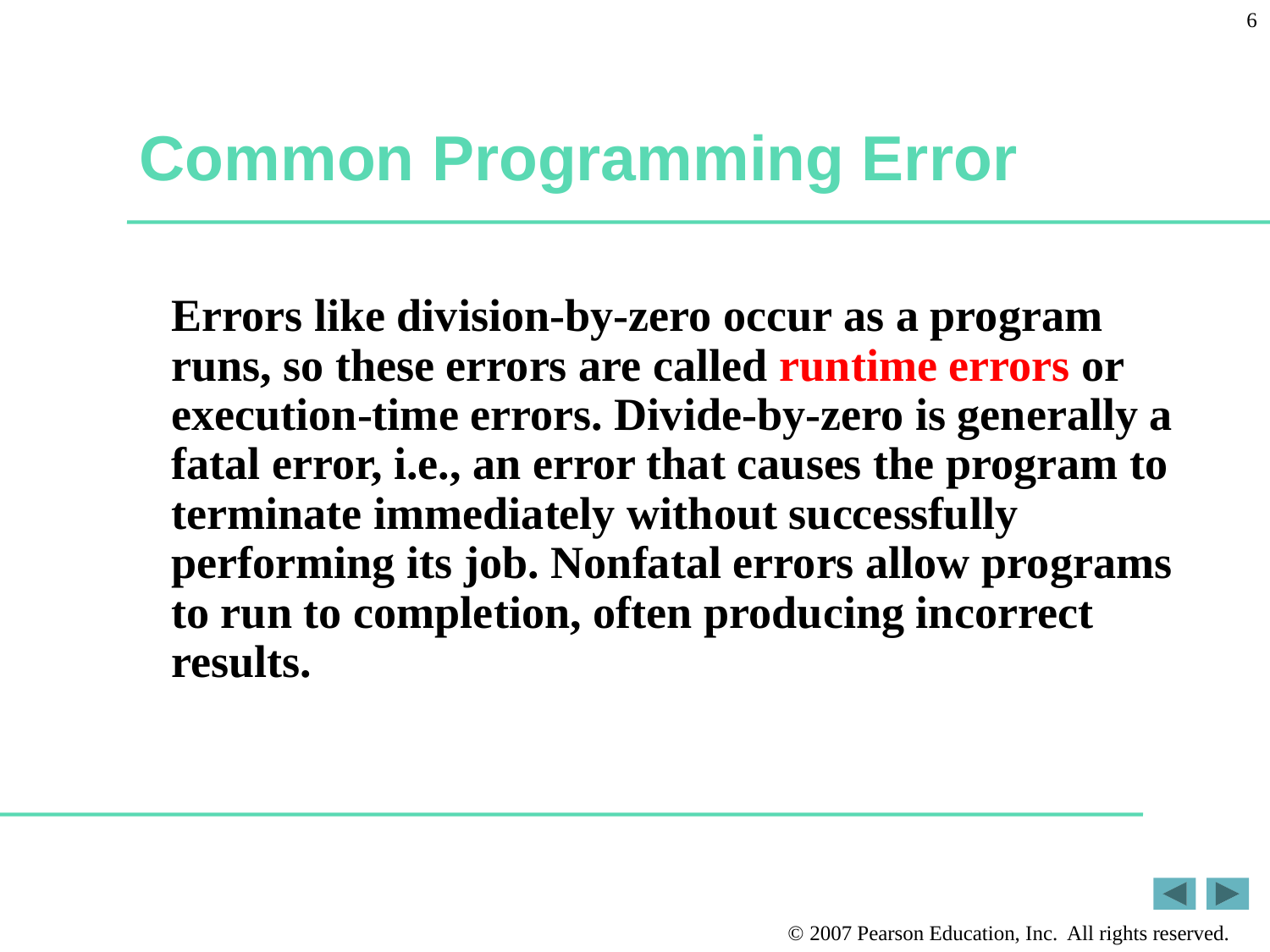

6
# Common Programming Error
Errors like division-by-zero occur as a program runs, so these errors are called runtime errors or execution-time errors. Divide-by-zero is generally a fatal error, i.e., an error that causes the program to terminate immediately without successfully performing its job. Nonfatal errors allow programs to run to completion, often producing incorrect results.